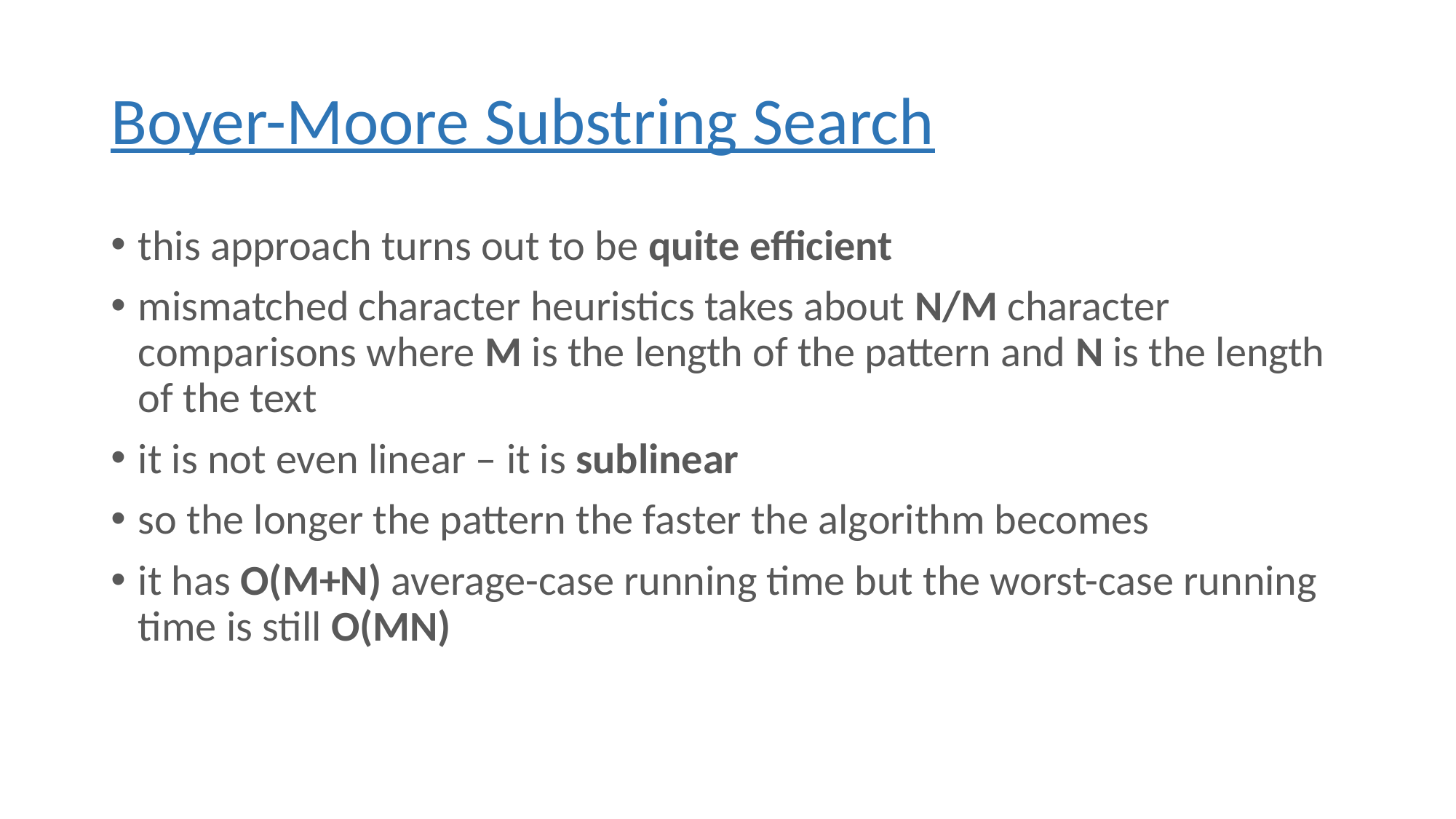

# Boyer-Moore Substring Search
this approach turns out to be quite efficient
mismatched character heuristics takes about N/M character comparisons where M is the length of the pattern and N is the length of the text
it is not even linear – it is sublinear
so the longer the pattern the faster the algorithm becomes
it has O(M+N) average-case running time but the worst-case running time is still O(MN)